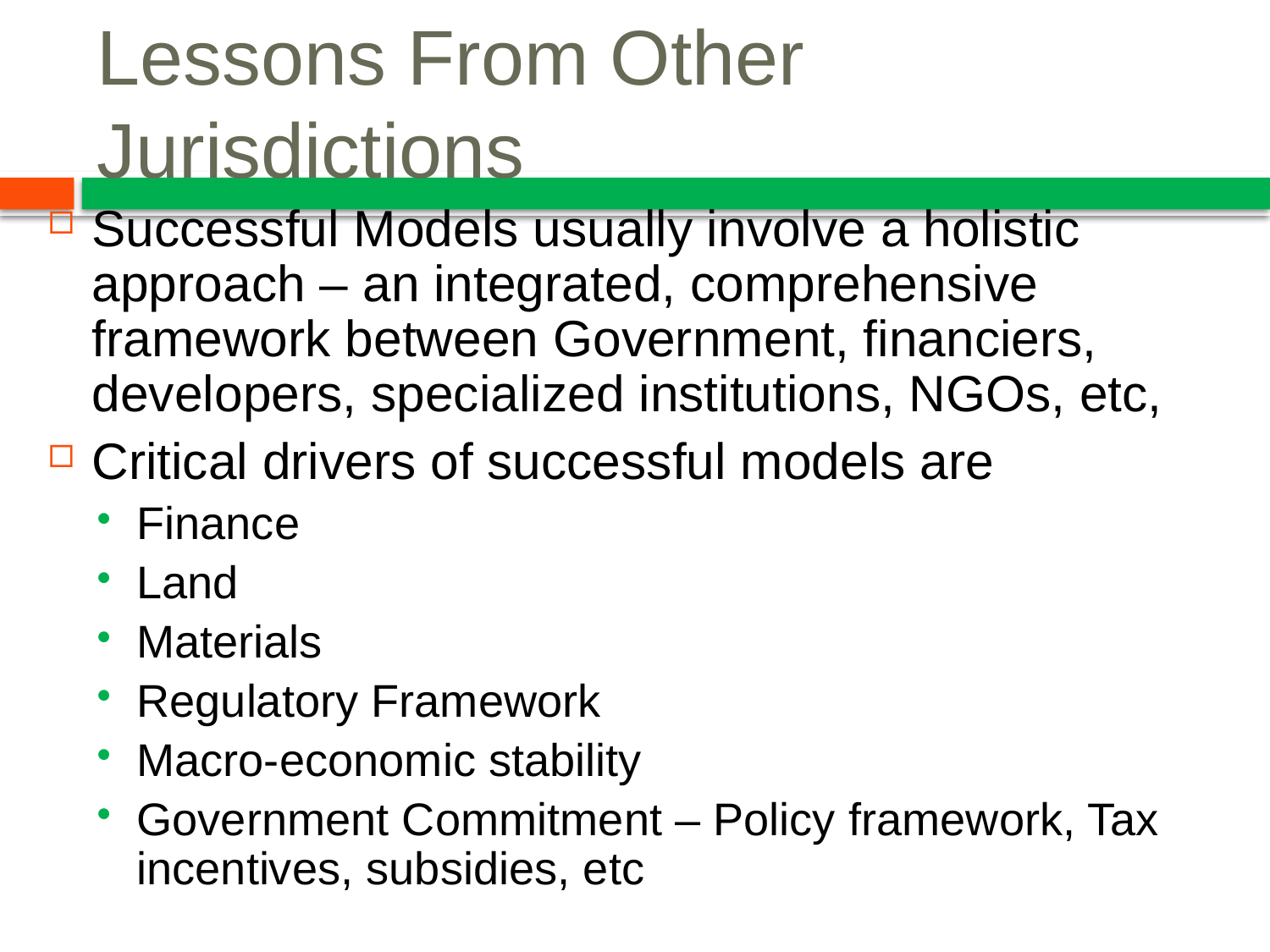

# Lessons From Other Jurisdictions
Successful Models usually involve a holistic approach – an integrated, comprehensive framework between Government, financiers, developers, specialized institutions, NGOs, etc,
Critical drivers of successful models are
Finance
Land
Materials
Regulatory Framework
Macro-economic stability
Government Commitment – Policy framework, Tax incentives, subsidies, etc